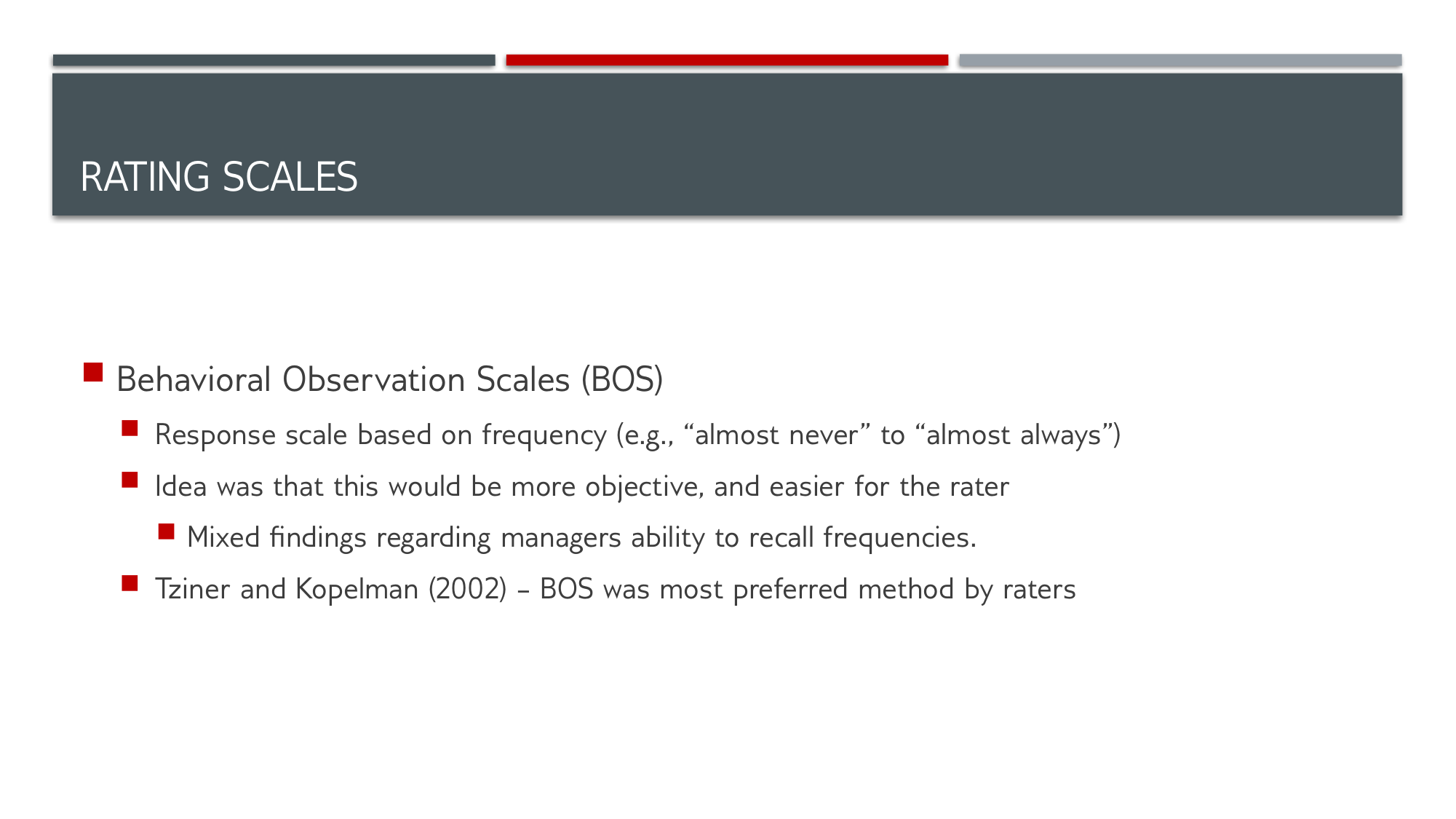

# Rating Scales
Behavioral Observation Scales (BOS)
Response scale based on frequency (e.g., “almost never” to “almost always”)
Idea was that this would be more objective, and easier for the rater
Mixed findings regarding managers ability to recall frequencies.
Tziner and Kopelman (2002) – BOS was most preferred method by raters